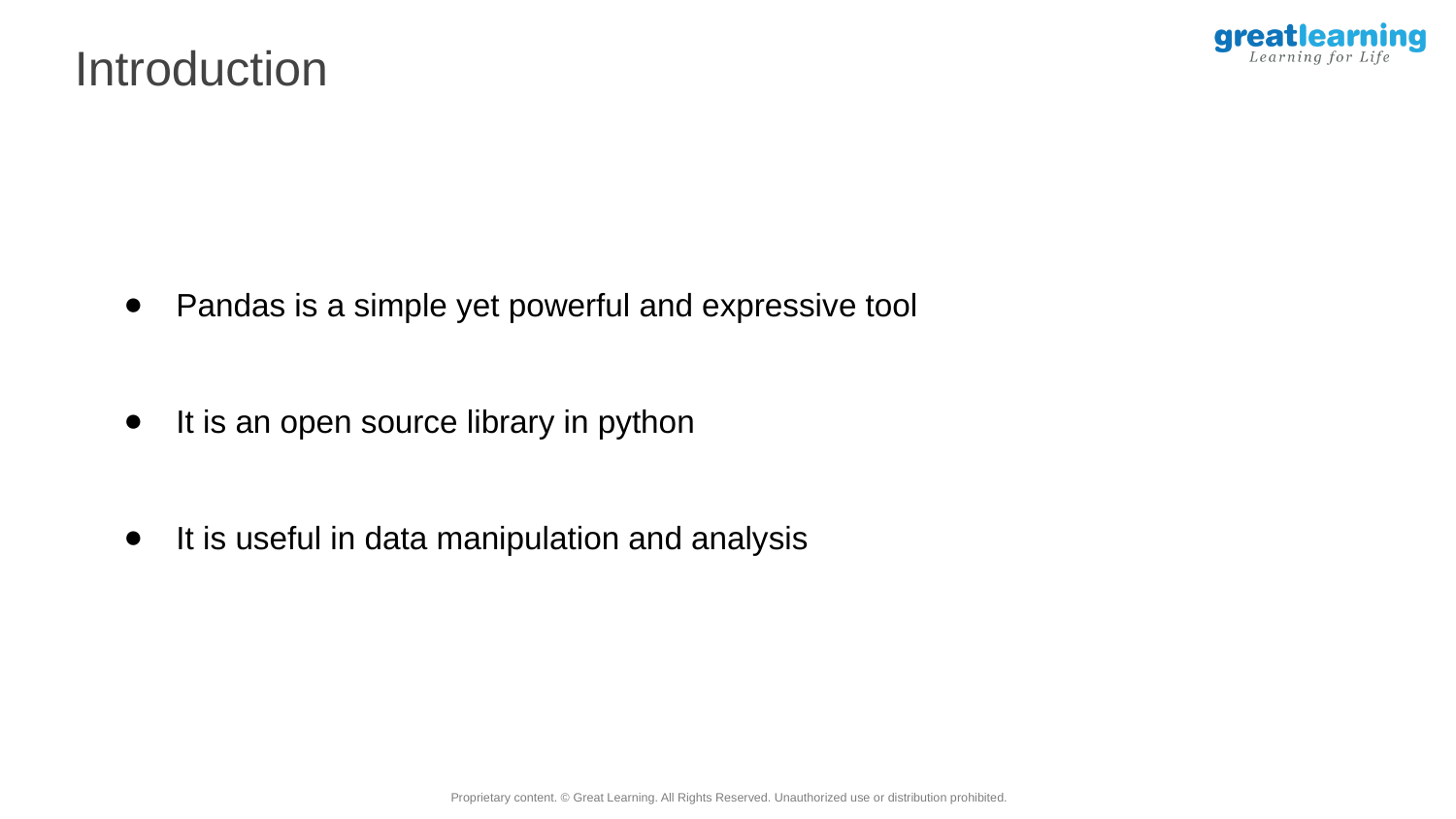

Introduction
Pandas is a simple yet powerful and expressive tool

It is an open source library in python

It is useful in data manipulation and analysis